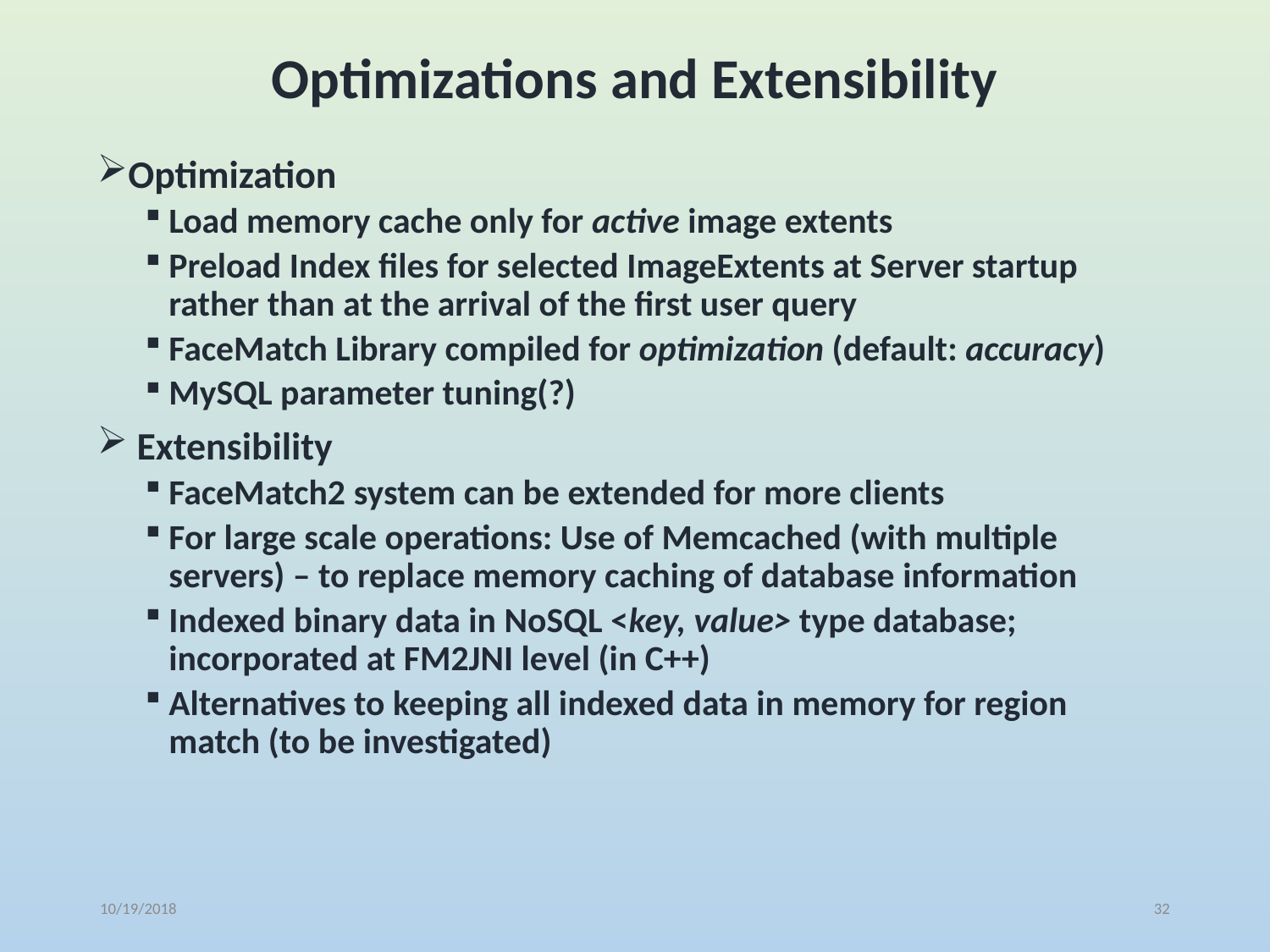

# Optimizations and Extensibility
Optimization
Load memory cache only for active image extents
Preload Index files for selected ImageExtents at Server startup rather than at the arrival of the first user query
FaceMatch Library compiled for optimization (default: accuracy)
MySQL parameter tuning(?)
 Extensibility
FaceMatch2 system can be extended for more clients
For large scale operations: Use of Memcached (with multiple servers) – to replace memory caching of database information
Indexed binary data in NoSQL <key, value> type database; incorporated at FM2JNI level (in C++)
Alternatives to keeping all indexed data in memory for region match (to be investigated)

10/19/2018

32